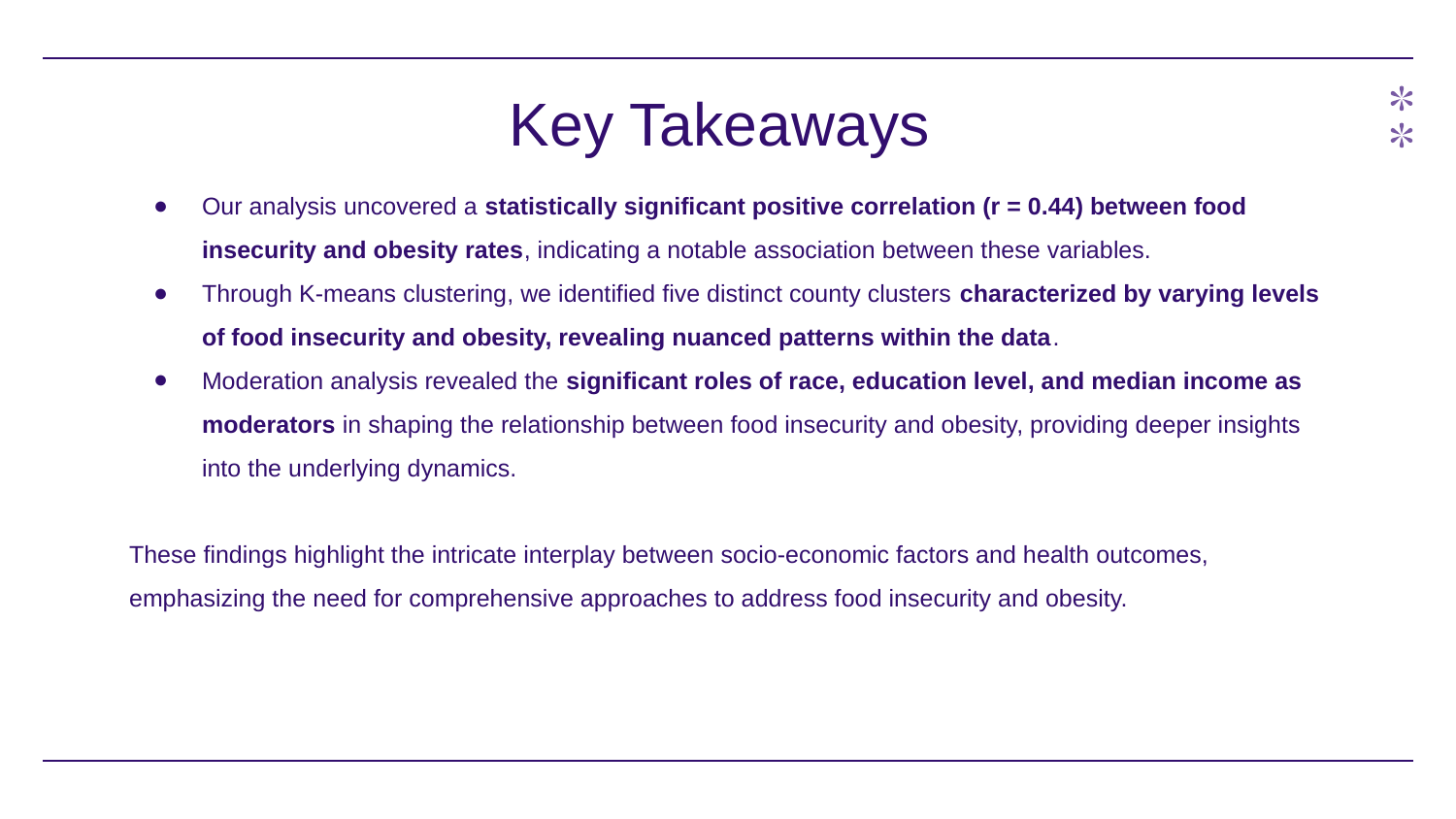

# Key Takeaways
Our analysis uncovered a statistically significant positive correlation (r = 0.44) between food insecurity and obesity rates, indicating a notable association between these variables.
Through K-means clustering, we identified five distinct county clusters characterized by varying levels of food insecurity and obesity, revealing nuanced patterns within the data.
Moderation analysis revealed the significant roles of race, education level, and median income as moderators in shaping the relationship between food insecurity and obesity, providing deeper insights into the underlying dynamics.

These findings highlight the intricate interplay between socio-economic factors and health outcomes, emphasizing the need for comprehensive approaches to address food insecurity and obesity.